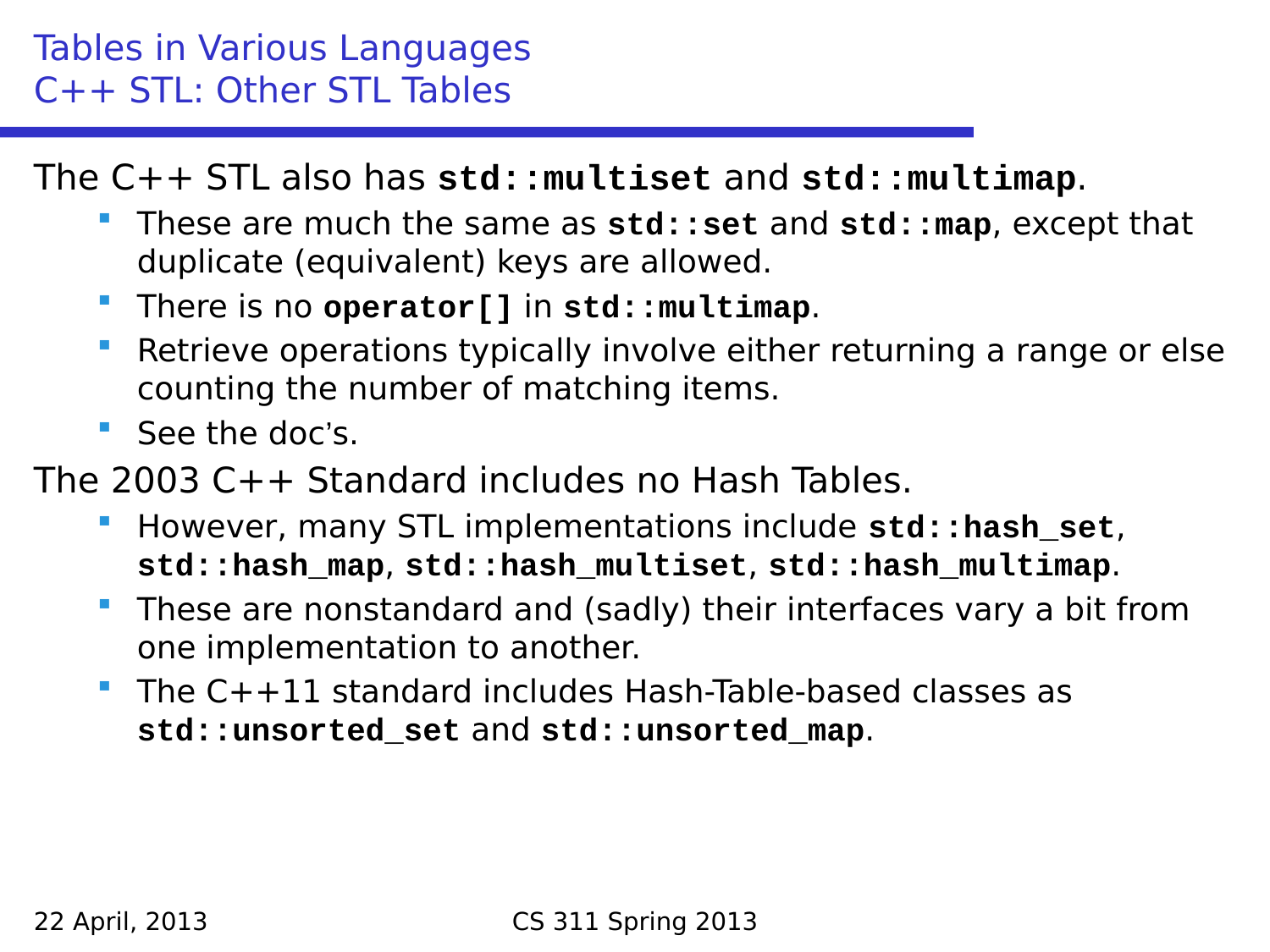

# Tables in Various Languages C++ STL: Other STL Tables
The C++ STL also has std::multiset and std::multimap.
These are much the same as std::set and std::map, except that duplicate (equivalent) keys are allowed.
There is no operator[] in std::multimap.
Retrieve operations typically involve either returning a range or else counting the number of matching items.
See the doc’s.
The 2003 C++ Standard includes no Hash Tables.
However, many STL implementations include std::hash_set, std::hash_map, std::hash_multiset, std::hash_multimap.
These are nonstandard and (sadly) their interfaces vary a bit from one implementation to another.
The C++11 standard includes Hash-Table-based classes as std::unsorted_set and std::unsorted_map.
22 April, 2013
CS 311 Spring 2013